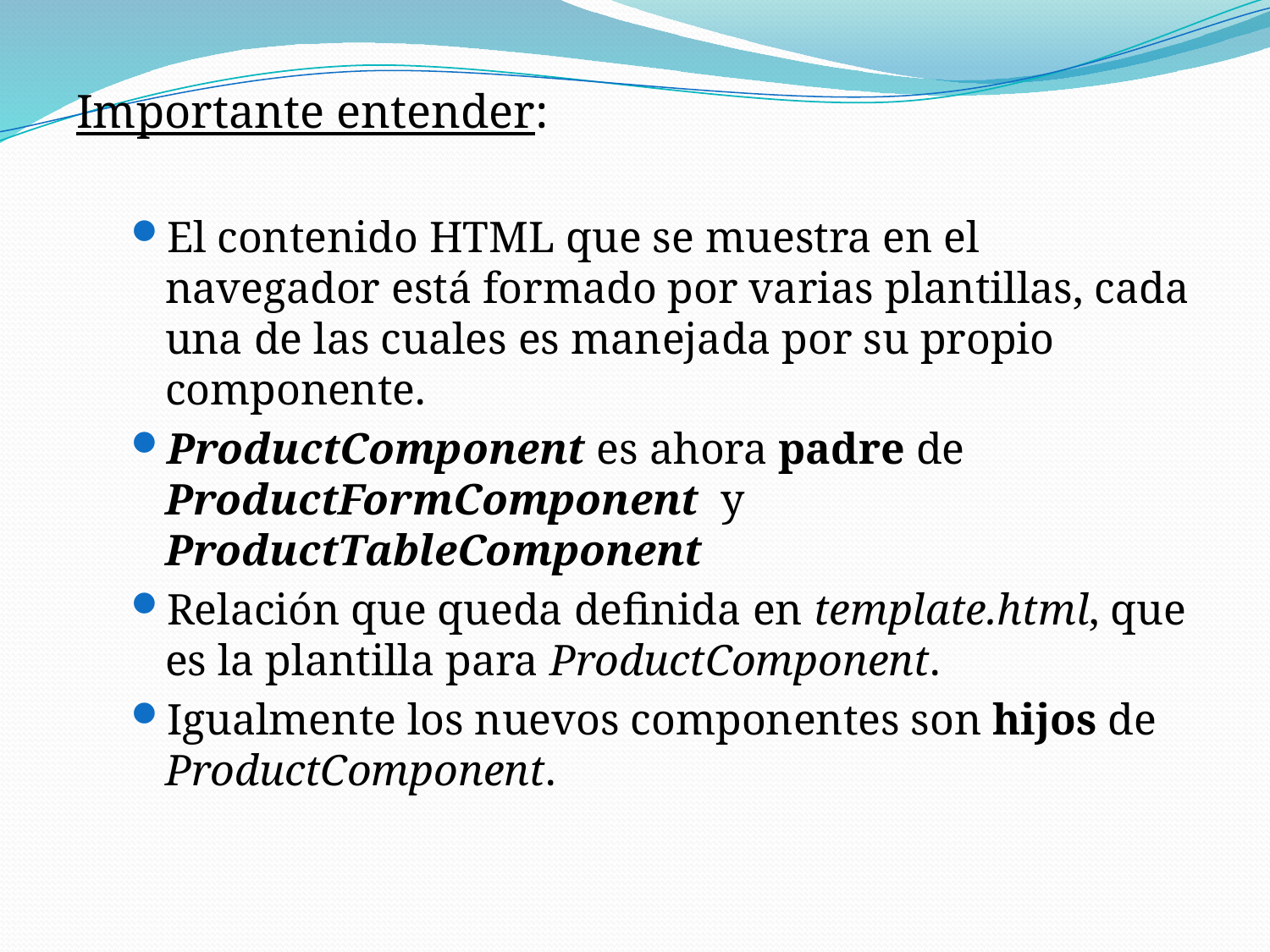

Importante entender:

El contenido HTML que se muestra en el navegador está formado por varias plantillas, cada una de las cuales es manejada por su propio componente.
ProductComponent es ahora padre de ProductFormComponent  y ProductTableComponent
Relación que queda definida en template.html, que es la plantilla para ProductComponent.
Igualmente los nuevos componentes son hijos de ProductComponent.